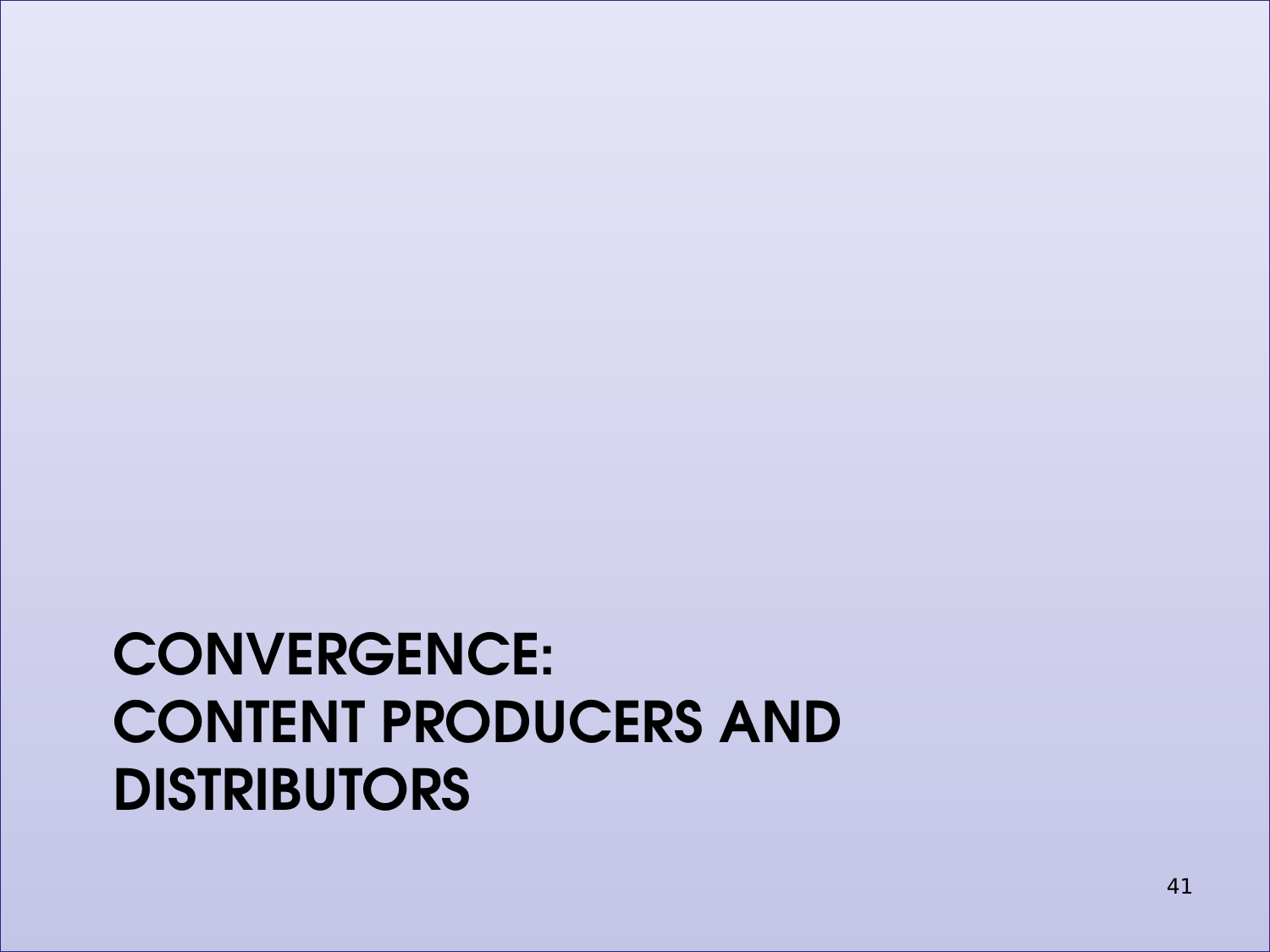

# CONVERGENCE: CONTENT PRODUCERS AND DISTRIBUTORS
41